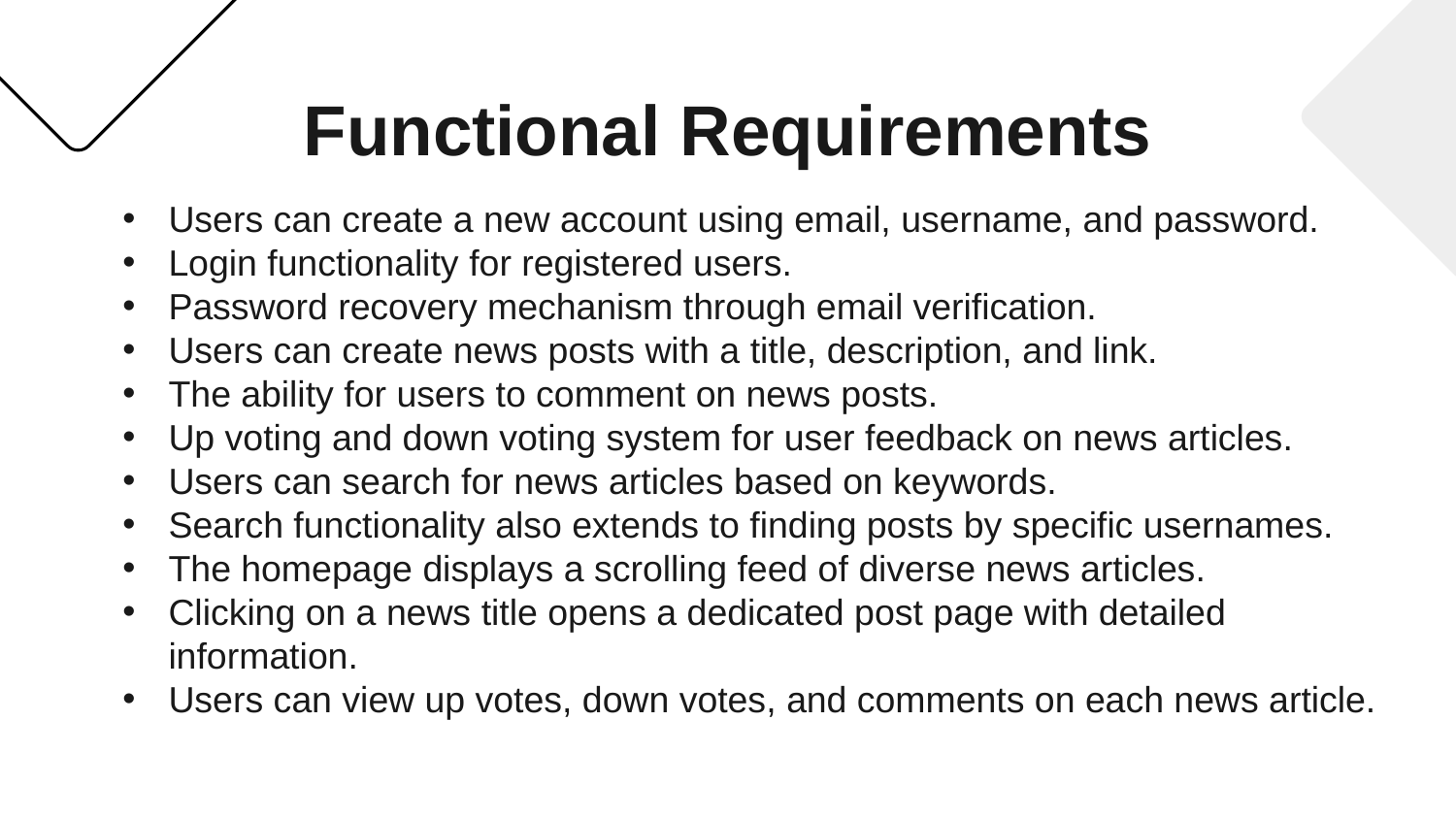

Users can search for news articles based on keywords.
Search functionality also extends to finding posts by specific usernames.
The homepage displays a scrolling feed of diverse news articles.
Clicking on a news title opens a dedicated post page with detailed information.
Users can view up votes, down votes, and comments on each news article.

Users can create a new account using email, username, and password.
Login functionality for registered users.
Password recovery mechanism through email verification.
Users can create news posts with a title, description, and link.
The ability for users to comment on news posts.
Up voting and down voting system for user feedback on news articles.

# Functional Requirements